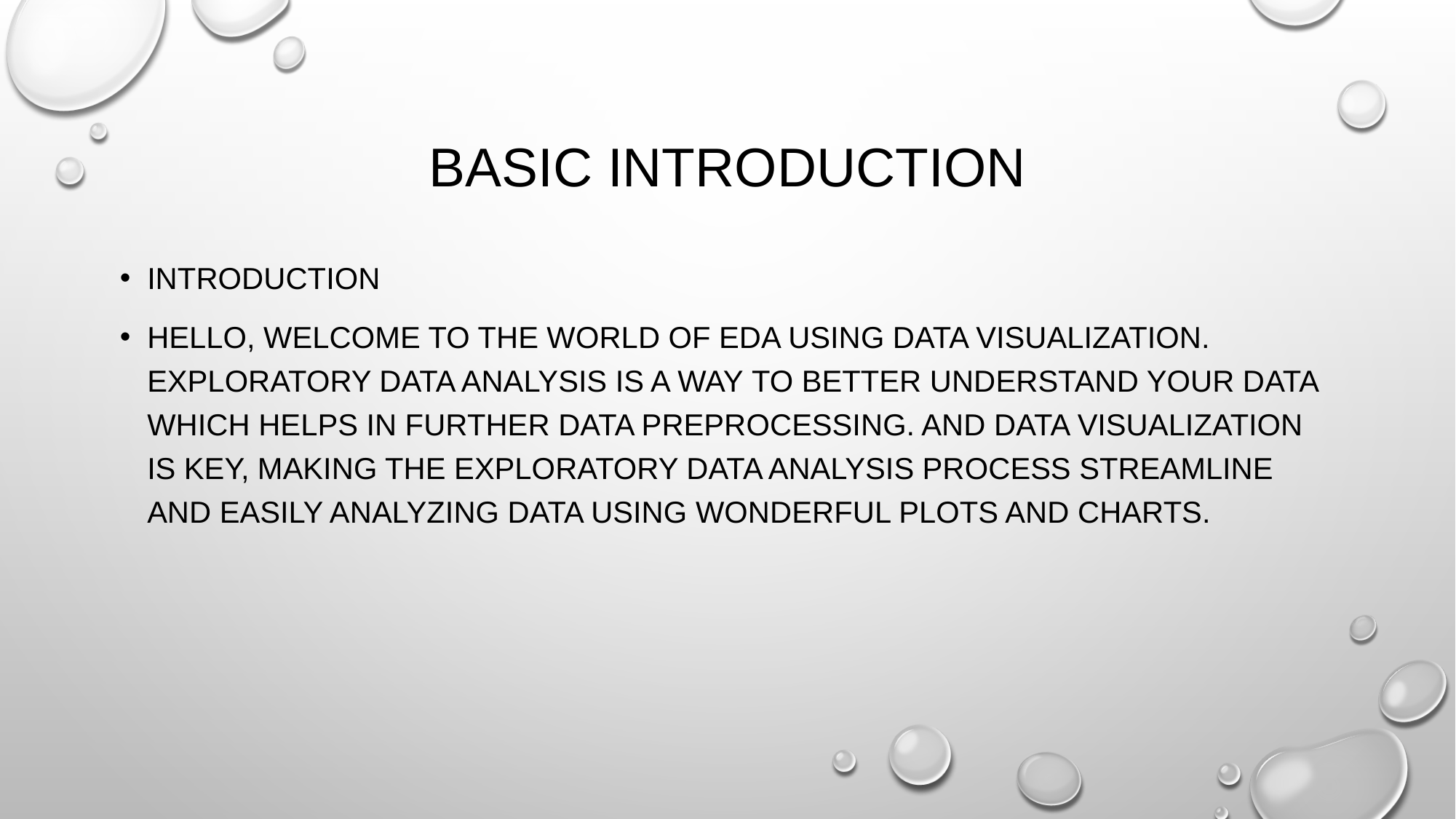

# Basic introduction
Introduction
Hello, Welcome to the world of EDA using Data Visualization. Exploratory data analysis is a way to better understand your data which helps in further Data preprocessing. And data visualization is key, making the exploratory data analysis process streamline and easily analyzing data using wonderful plots and charts.